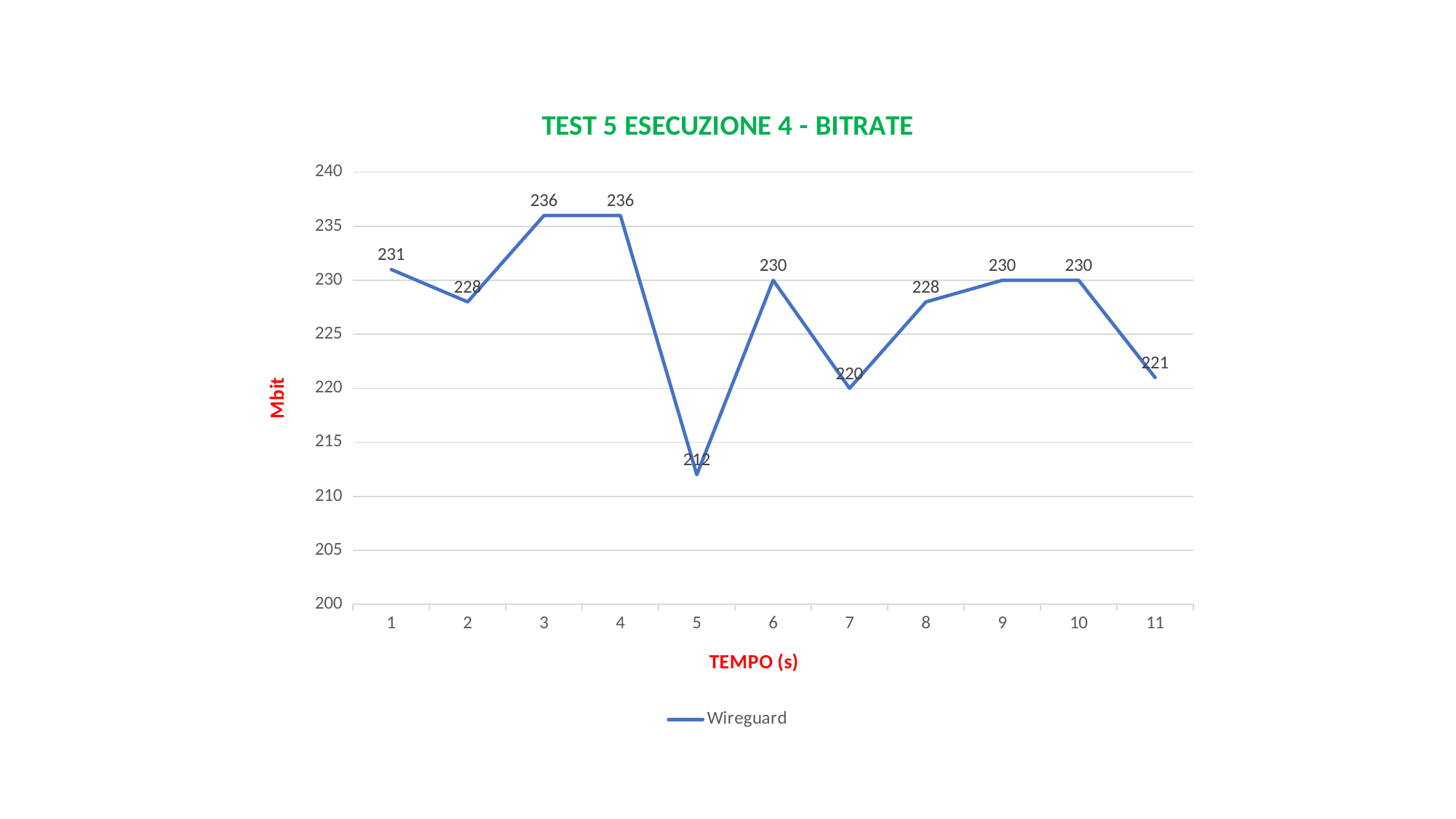

### Chart: TEST 5 ESECUZIONE 4 - BITRATE

| Category | Wireguard |
|---|---|
| 1 | 231.0 |
| 2 | 228.0 |
| 3 | 236.0 |
| 4 | 236.0 |
| 5 | 212.0 |
| 6 | 230.0 |
| 7 | 220.0 |
| 8 | 228.0 |
| 9 | 230.0 |
| 10 | 230.0 |
| 11 | 221.0 |